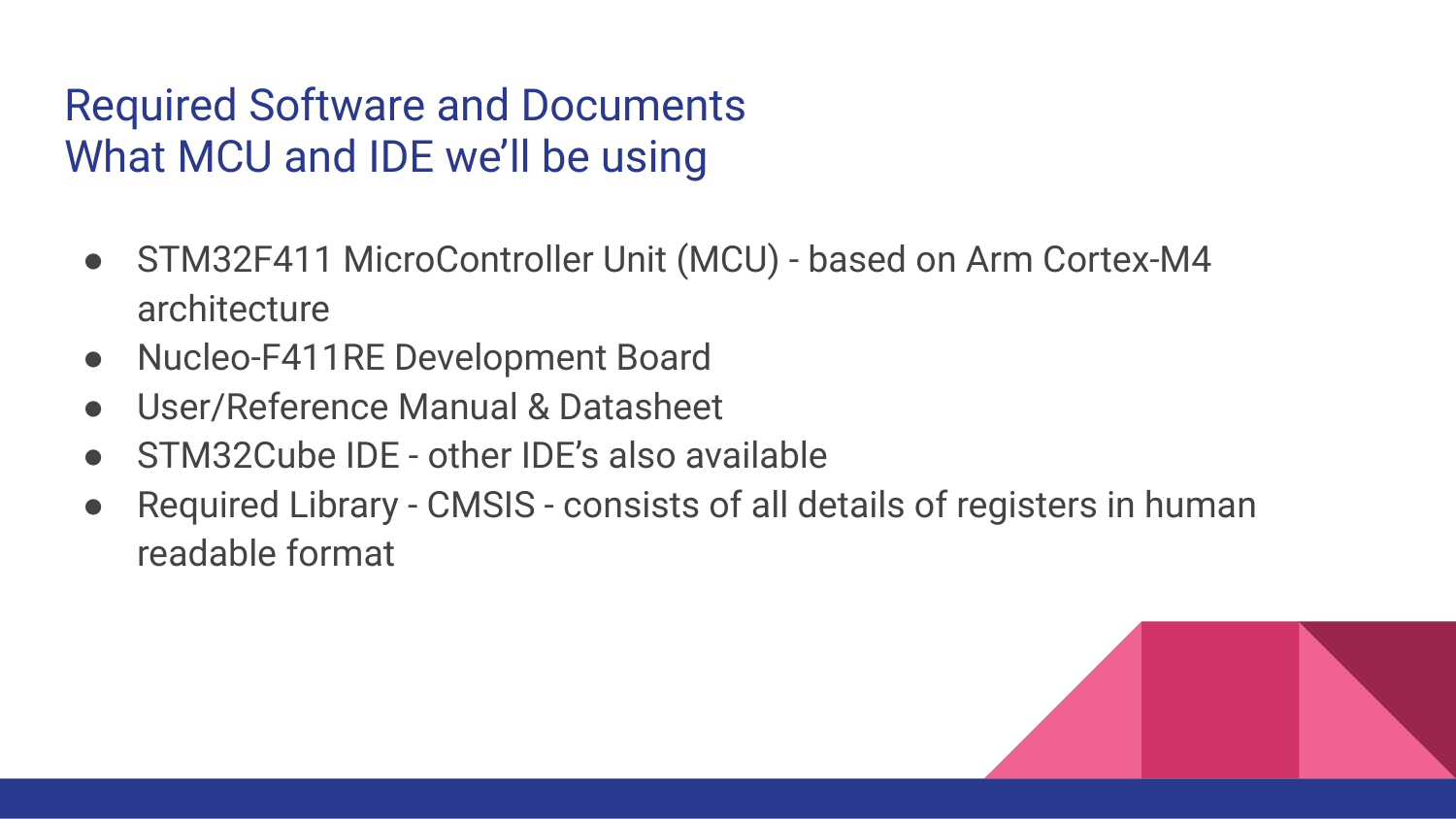

# Required Software and Documents What MCU and IDE we’ll be using

STM32F411 MicroController Unit (MCU) - based on Arm Cortex-M4 architecture
Nucleo-F411RE Development Board
User/Reference Manual & Datasheet
STM32Cube IDE - other IDE’s also available
Required Library - CMSIS - consists of all details of registers in human readable format